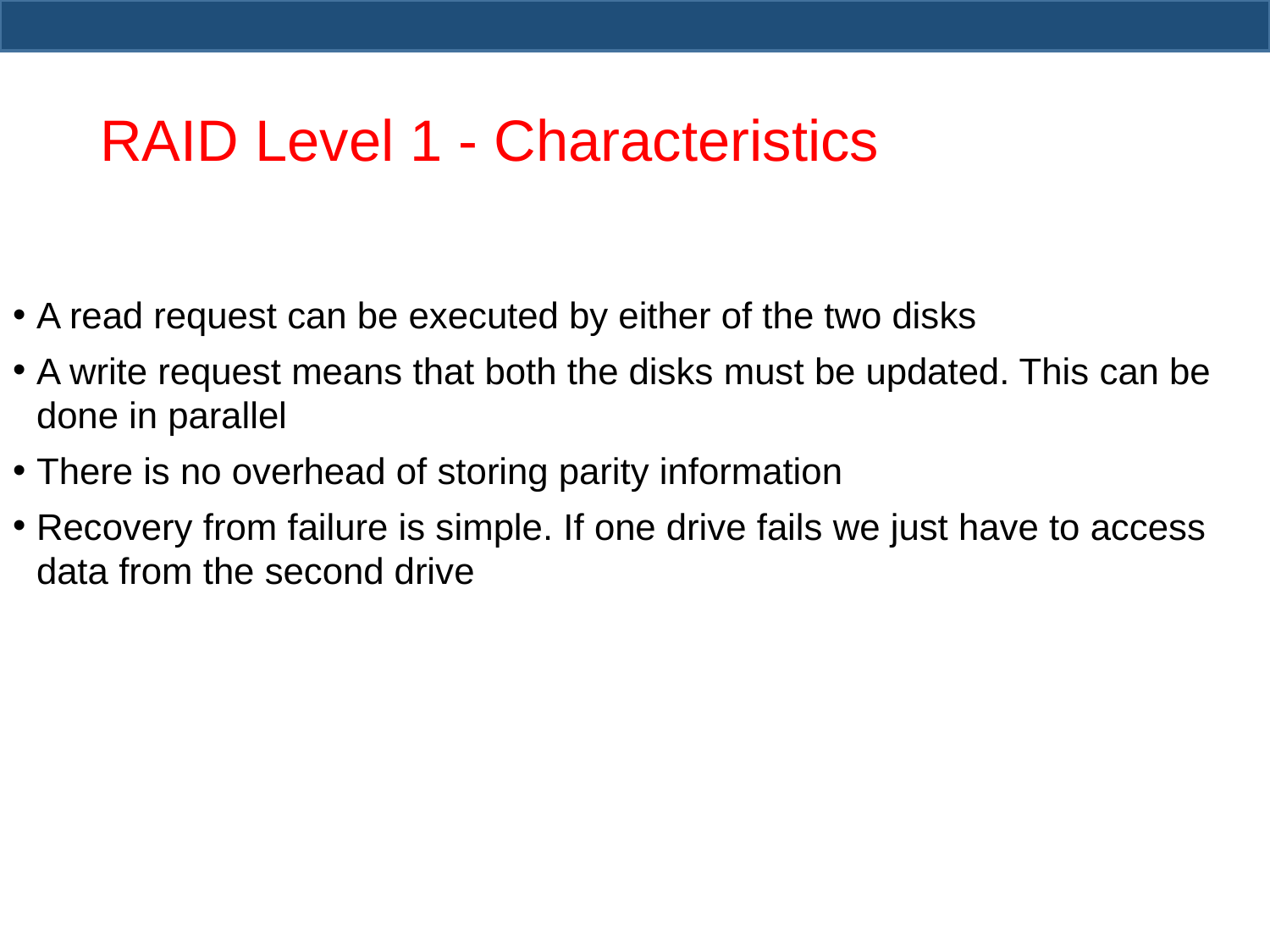

# RAID Level 1 - Characteristics
A read request can be executed by either of the two disks
A write request means that both the disks must be updated. This can be done in parallel
There is no overhead of storing parity information
Recovery from failure is simple. If one drive fails we just have to access data from the second drive